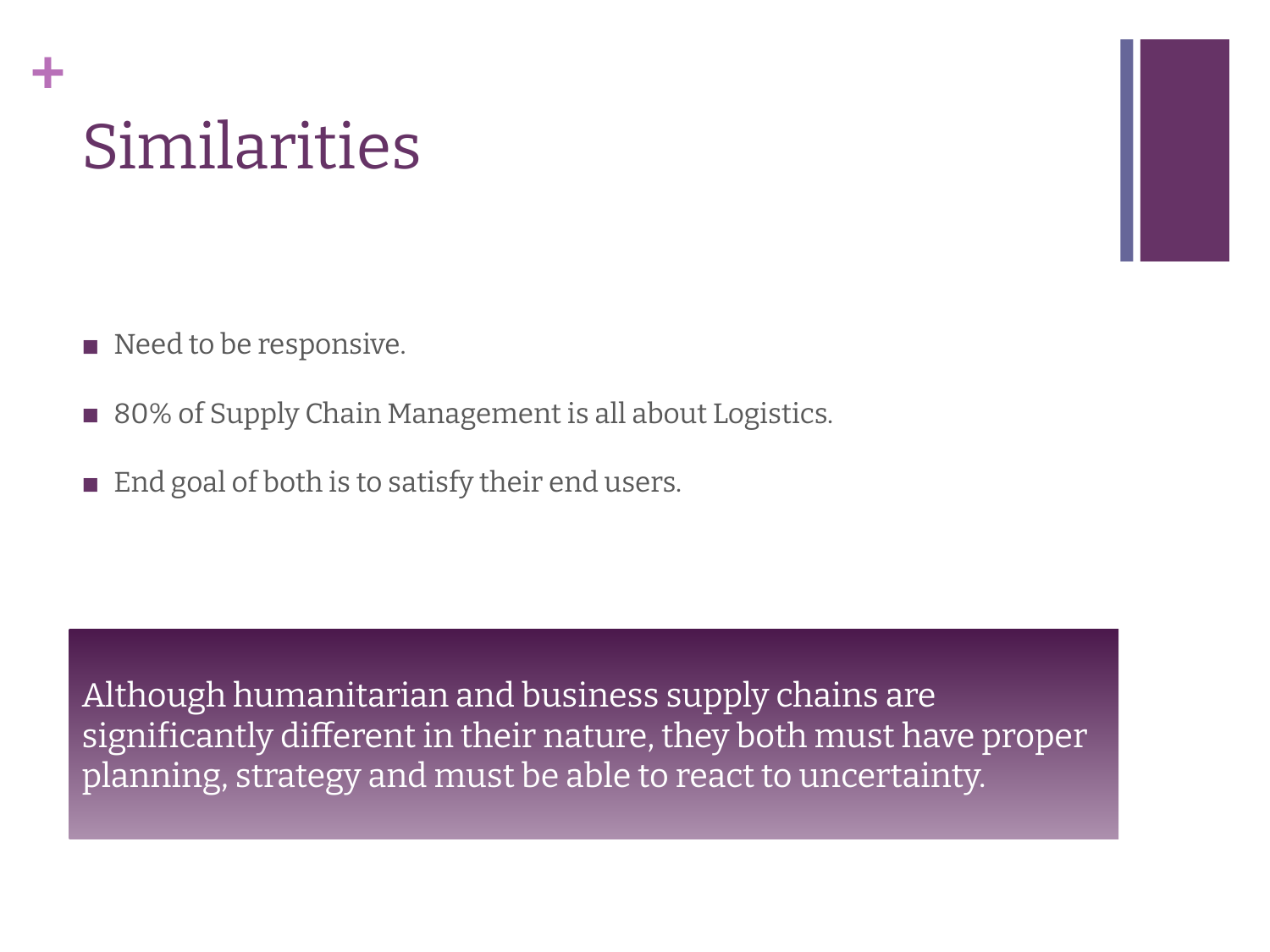

# Similarities
Need to be responsive.
80% of Supply Chain Management is all about Logistics.
End goal of both is to satisfy their end users.

Although humanitarian and business supply chains are significantly different in their nature, they both must have proper planning, strategy and must be able to react to uncertainty.